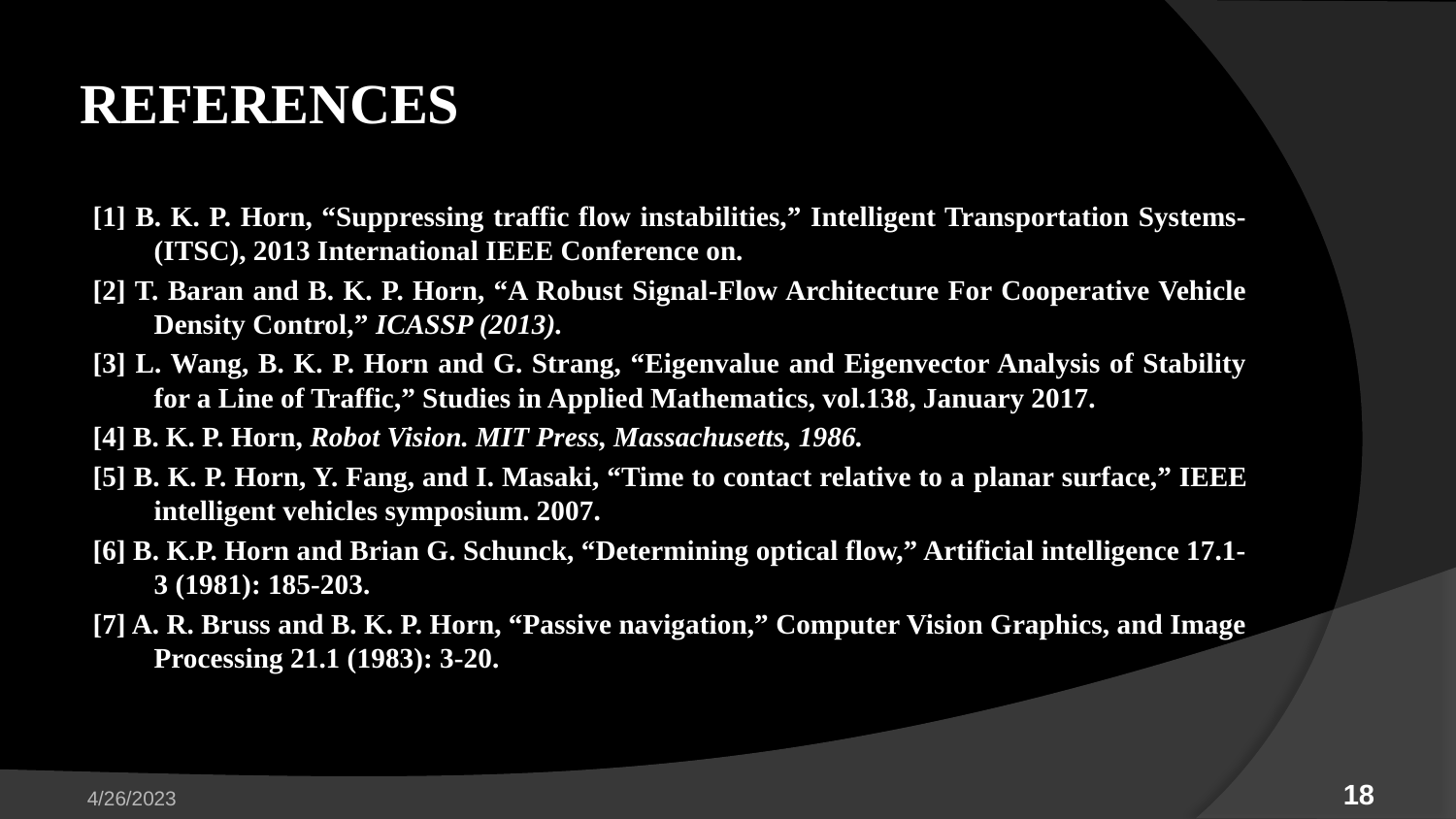

# REFERENCES
[1] B. K. P. Horn, “Suppressing traffic flow instabilities,” Intelligent Transportation Systems-(ITSC), 2013 International IEEE Conference on.
[2] T. Baran and B. K. P. Horn, “A Robust Signal-Flow Architecture For Cooperative Vehicle Density Control,” ICASSP (2013).
[3] L. Wang, B. K. P. Horn and G. Strang, “Eigenvalue and Eigenvector Analysis of Stability for a Line of Traffic,” Studies in Applied Mathematics, vol.138, January 2017.
[4] B. K. P. Horn, Robot Vision. MIT Press, Massachusetts, 1986.
[5] B. K. P. Horn, Y. Fang, and I. Masaki, “Time to contact relative to a planar surface,” IEEE intelligent vehicles symposium. 2007.
[6] B. K.P. Horn and Brian G. Schunck, “Determining optical flow,” Artificial intelligence 17.1-3 (1981): 185-203.
[7] A. R. Bruss and B. K. P. Horn, “Passive navigation,” Computer Vision Graphics, and Image Processing 21.1 (1983): 3-20.
4/26/2023
18